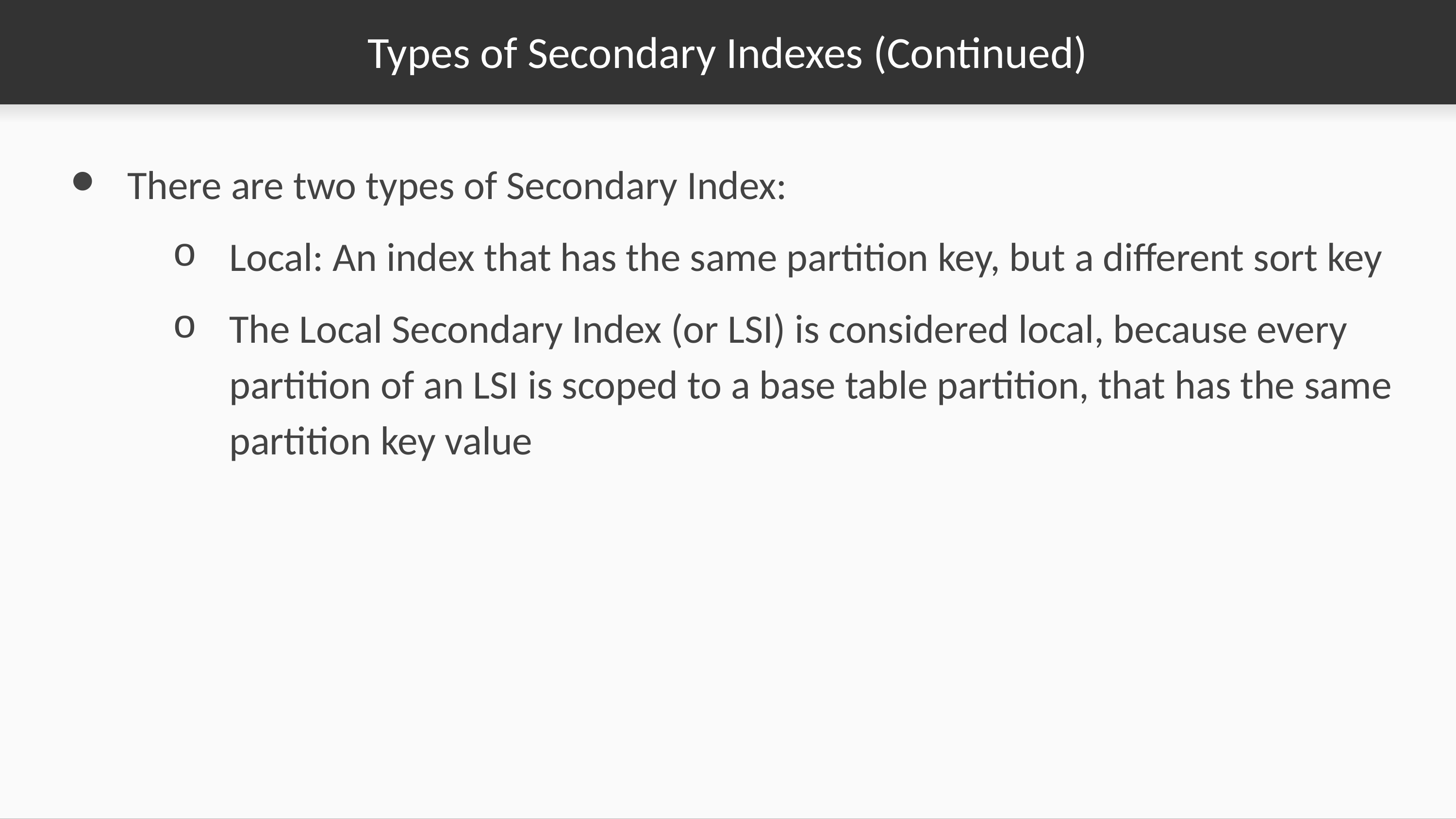

# Types of Secondary Indexes (Continued)
There are two types of Secondary Index:
Local: An index that has the same partition key, but a different sort key
The Local Secondary Index (or LSI) is considered local, because every partition of an LSI is scoped to a base table partition, that has the same partition key value